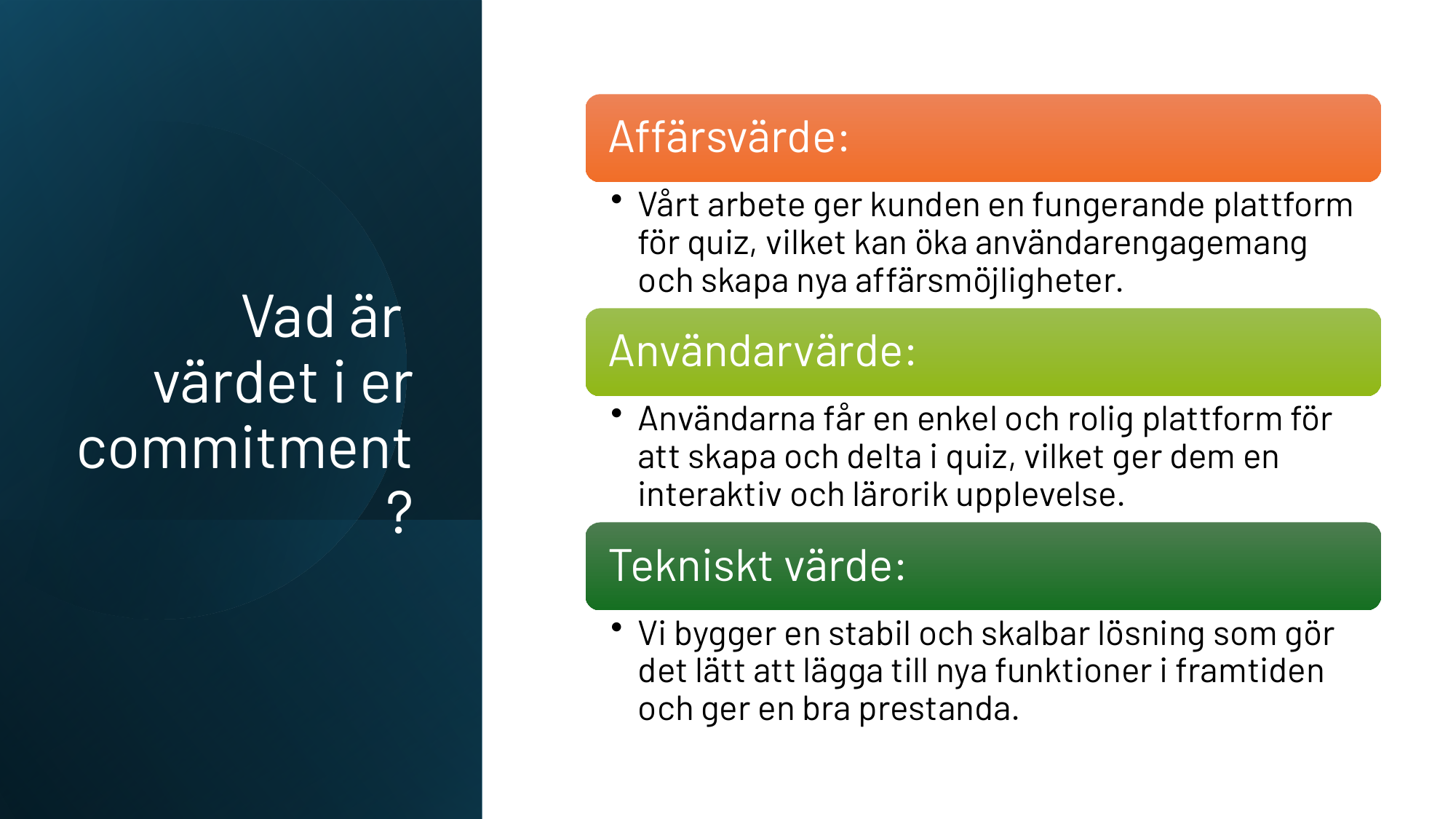

Affärsvärde:
Vårt arbete ger kunden en fungerande plattform för quiz, vilket kan öka användarengagemang och skapa nya affärsmöjligheter.
Användarvärde:
Användarna får en enkel och rolig plattform för att skapa och delta i quiz, vilket ger dem en interaktiv och lärorik upplevelse.
Tekniskt värde:
Vi bygger en stabil och skalbar lösning som gör det lätt att lägga till nya funktioner i framtiden och ger en bra prestanda.

# Vad är värdet i er commitment?